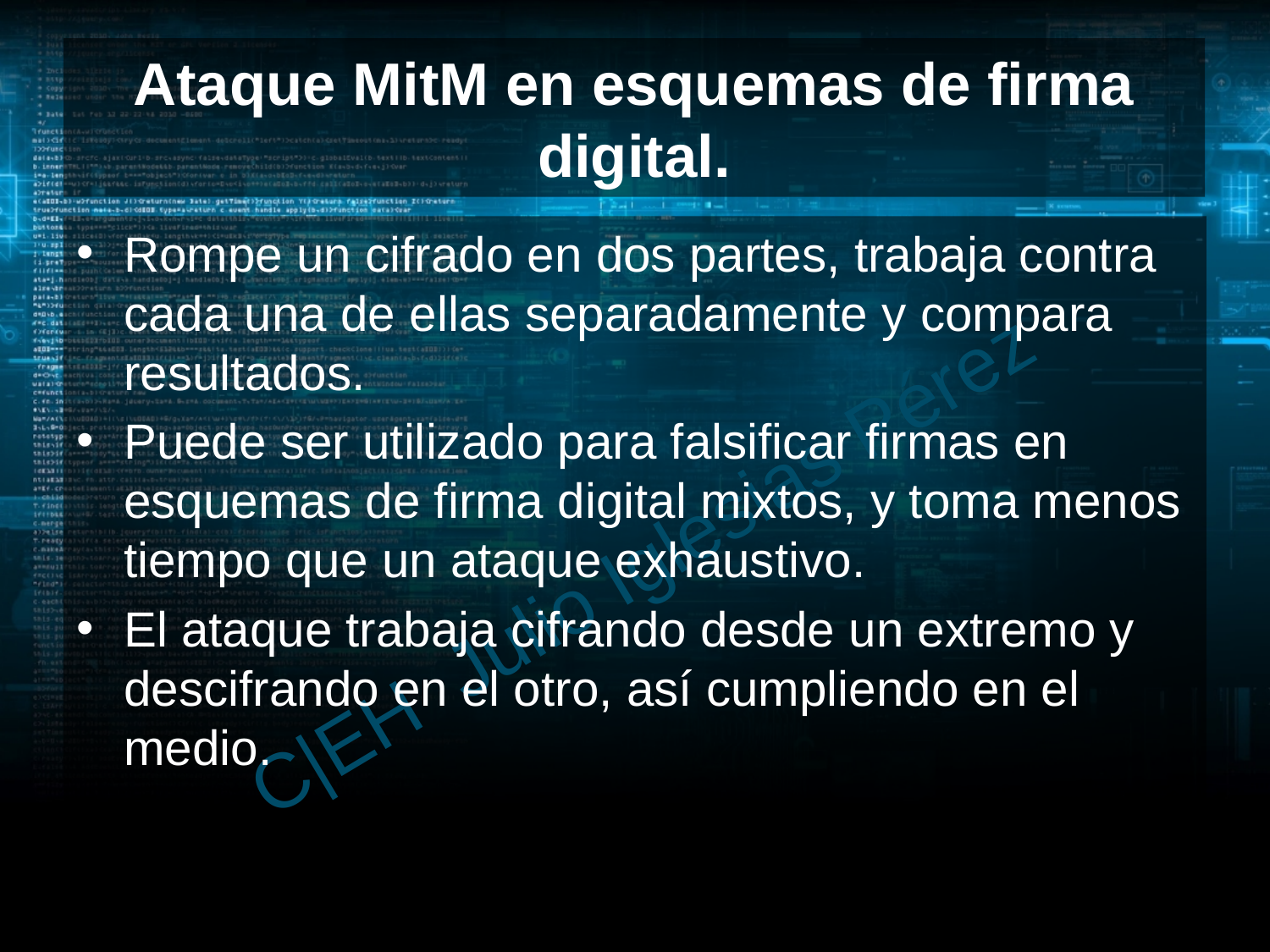

# Ataque MitM en esquemas de firma digital.
Rompe un cifrado en dos partes, trabaja contra cada una de ellas separadamente y compara resultados.
Puede ser utilizado para falsificar firmas en esquemas de firma digital mixtos, y toma menos tiempo que un ataque exhaustivo.
El ataque trabaja cifrando desde un extremo y descifrando en el otro, así cumpliendo en el medio.
C|EH  Julio Iglesias Pérez